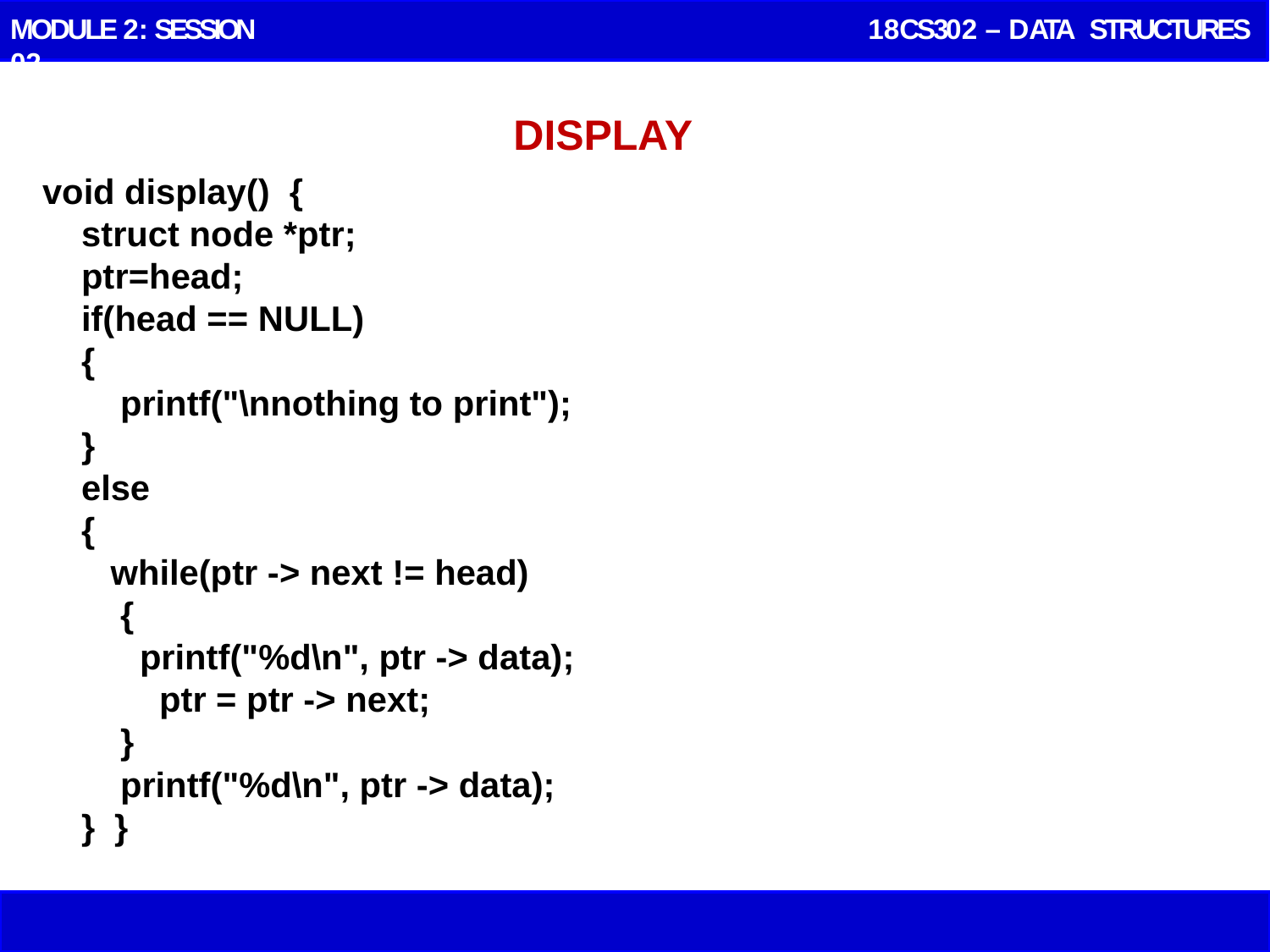

MODULE 2: SESSION 02
                                        18CS302 – DATA    STRUCTURES
# DISPLAY
void display()  {
    struct node *ptr;
    ptr=head;
    if(head == NULL)
    {
        printf("\nnothing to print");
    }
    else
    {
       while(ptr -> next != head)
        {
          printf("%d\n", ptr -> data);
            ptr = ptr -> next;
        }
        printf("%d\n", ptr -> data);
    }  }